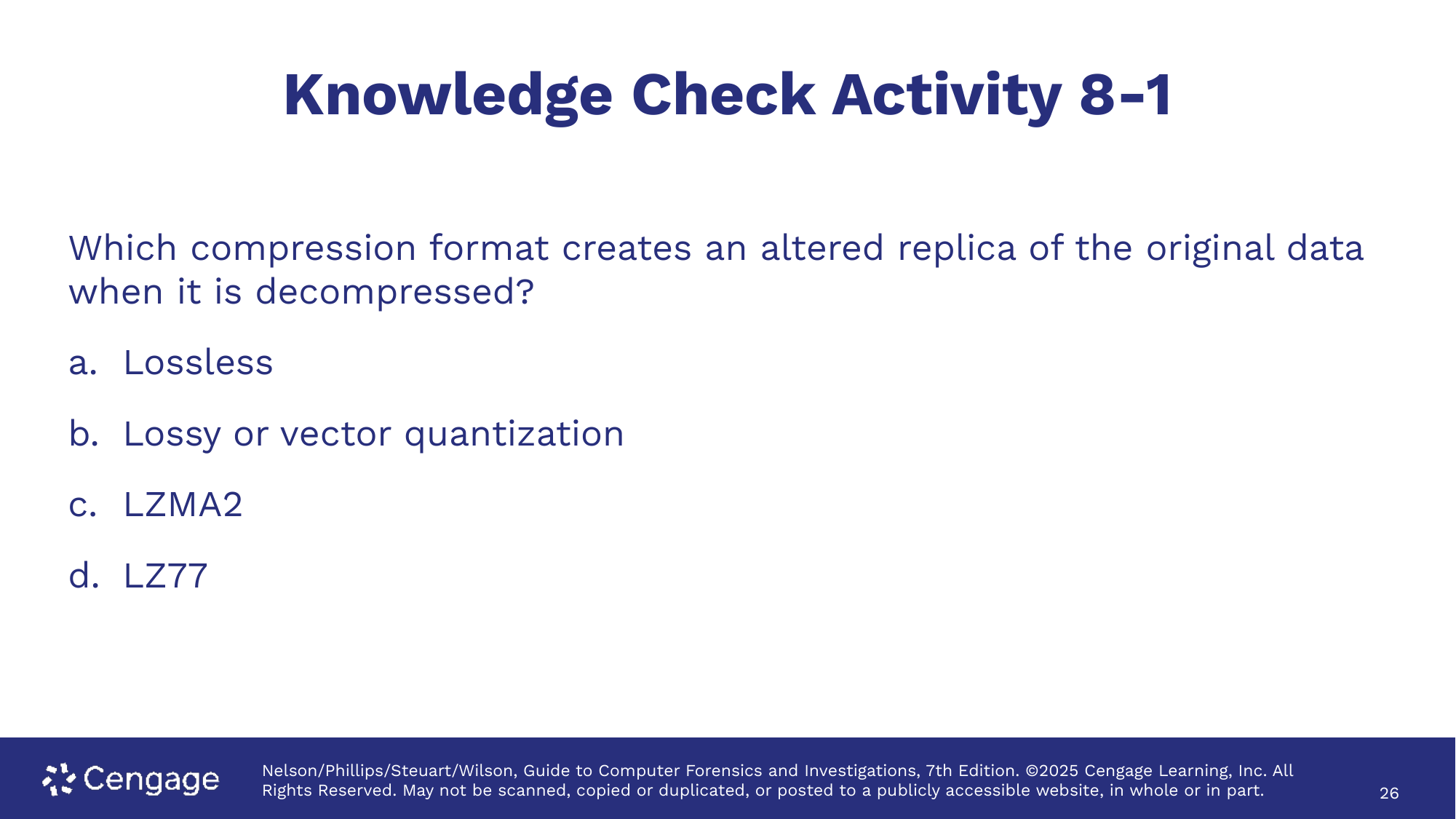

# Knowledge Check Activity 8-1
Which compression format creates an altered replica of the original data when it is decompressed?
Lossless
Lossy or vector quantization
LZMA2
LZ77